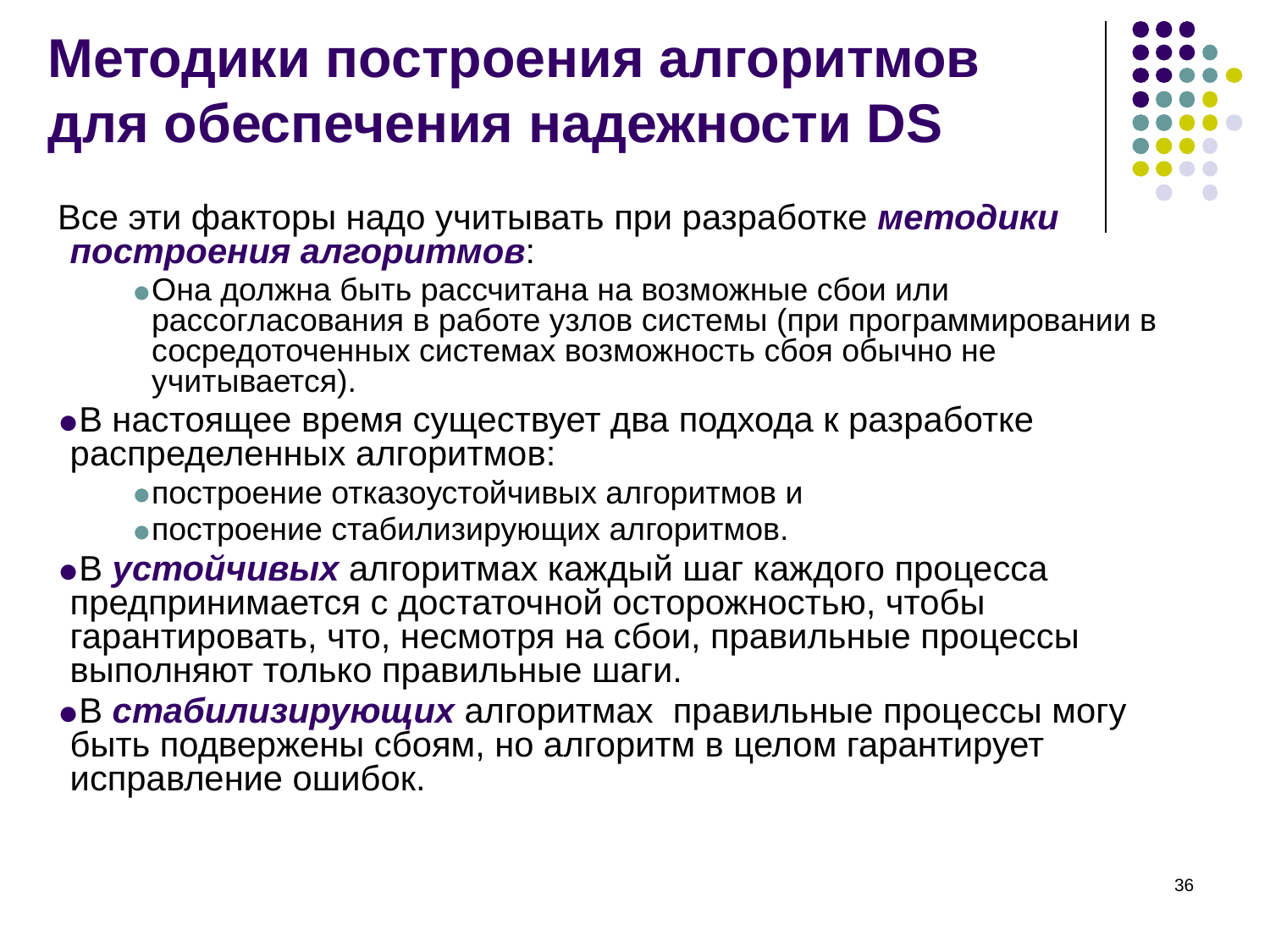

Методики построения алгоритмов для обеспечения надежности DS
Все эти факторы надо учитывать при разработке методики построения алгоритмов:
Она должна быть рассчитана на возможные сбои или рассогласования в работе узлов системы (при программировании в сосредоточенных системах возможность сбоя обычно не учитывается).
В настоящее время существует два подхода к разработке распределенных алгоритмов:
построение отказоустойчивых алгоритмов и
построение стабилизирующих алгоритмов.
В устойчивых алгоритмах каждый шаг каждого процесса предпринимается с достаточной осторожностью, чтобы гарантировать, что, несмотря на сбои, правильные процессы выполняют только правильные шаги.
В стабилизирующих алгоритмах  правильные процессы могу быть подвержены сбоям, но алгоритм в целом гарантирует  исправление ошибок.
36